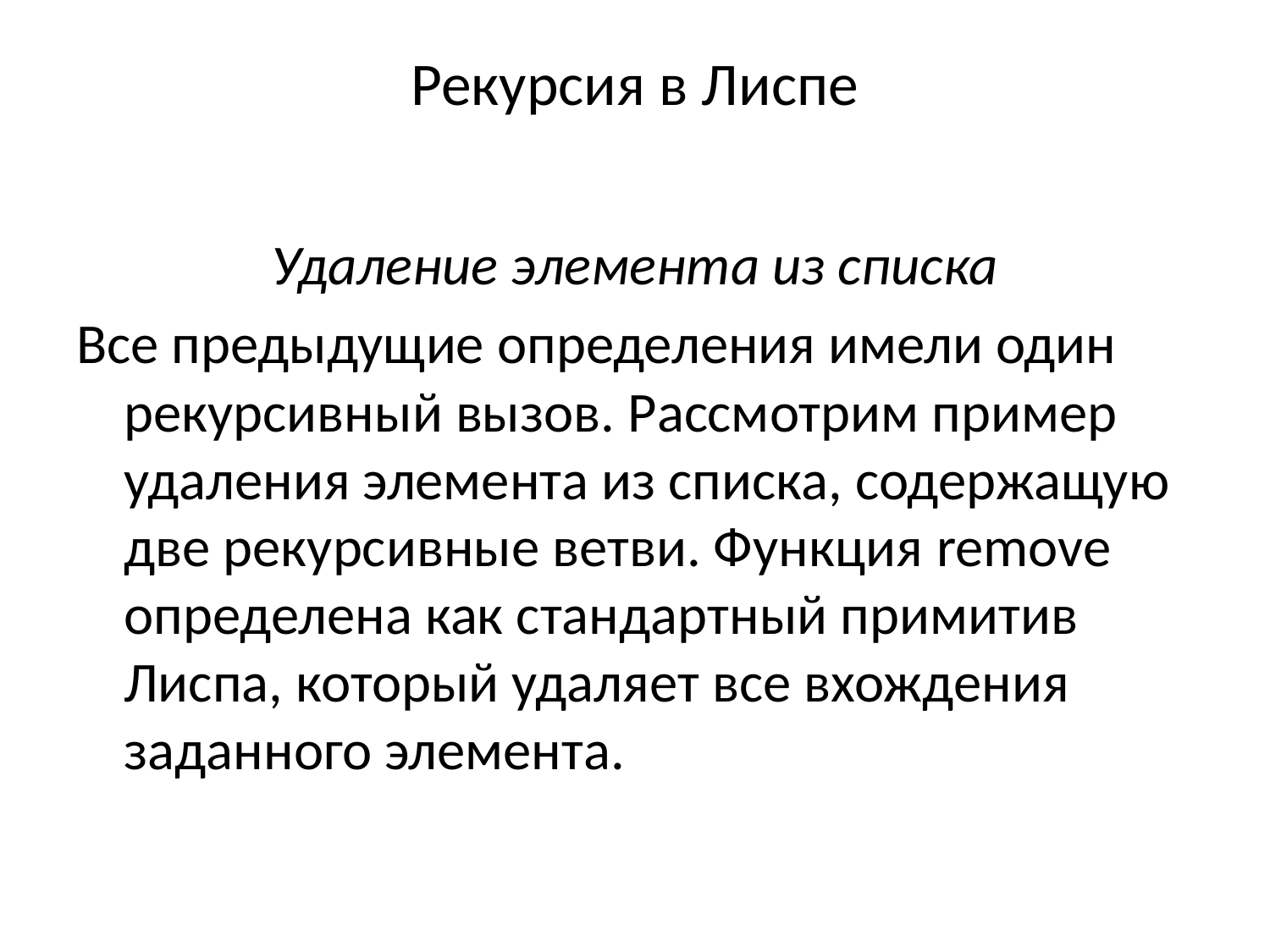

# Рекурсия в Лиспе
Удаление элемента из списка
Все предыдущие определения имели один рекурсивный вызов. Рассмотрим пример удаления элемента из списка, содержащую две рекурсивные ветви. Функция remove определена как стандартный примитив Лиспа, который удаляет все вхождения заданного элемента.